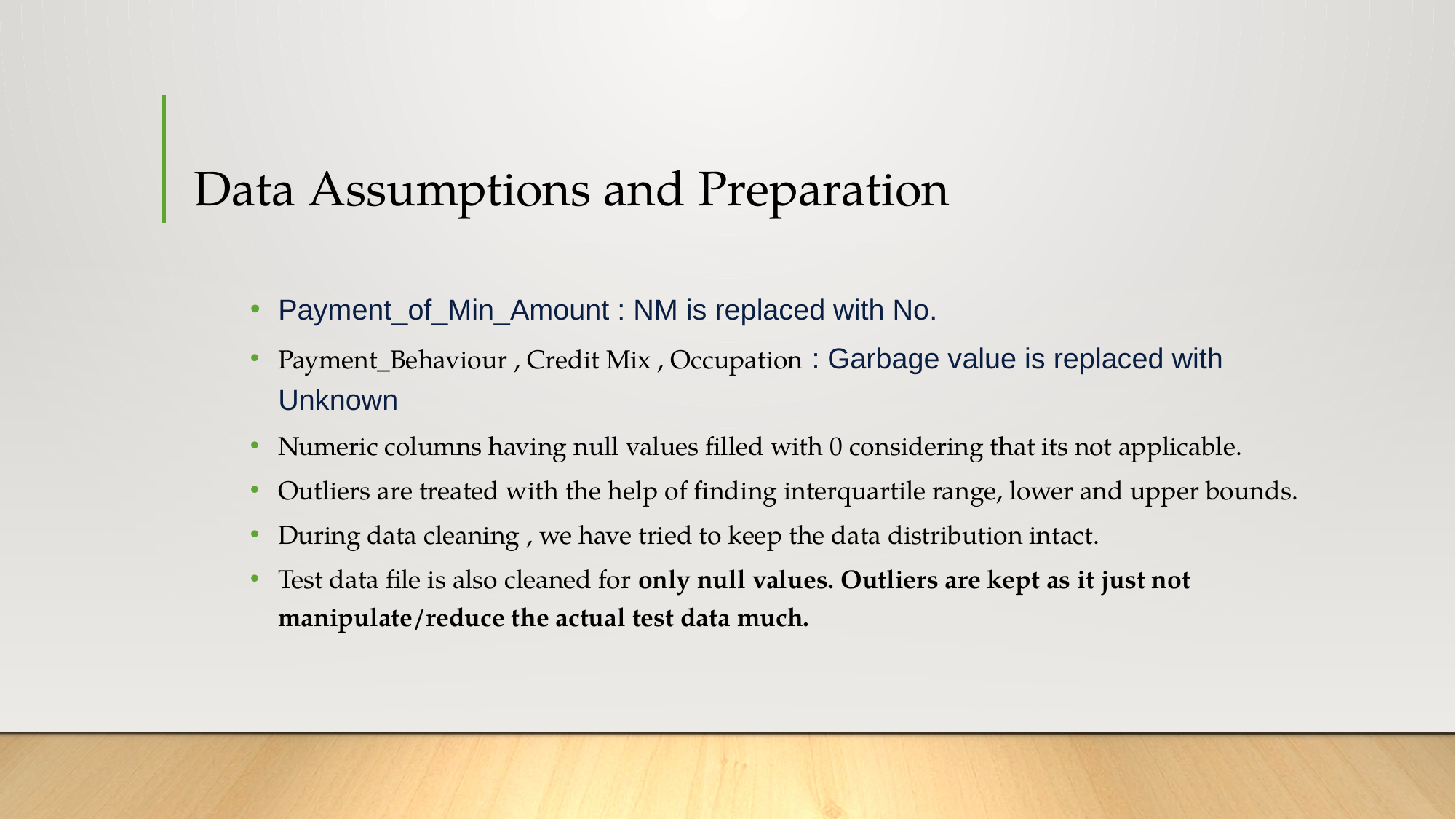

# Data Assumptions and Preparation

Payment_of_Min_Amount : NM is replaced with No.
Payment_Behaviour , Credit Mix , Occupation : Garbage value is replaced with Unknown
Numeric columns having null values filled with 0 considering that its not applicable.
Outliers are treated with the help of finding interquartile range, lower and upper bounds.
During data cleaning , we have tried to keep the data distribution intact.
Test data file is also cleaned for only null values. Outliers are kept as it just not manipulate/reduce the actual test data much.